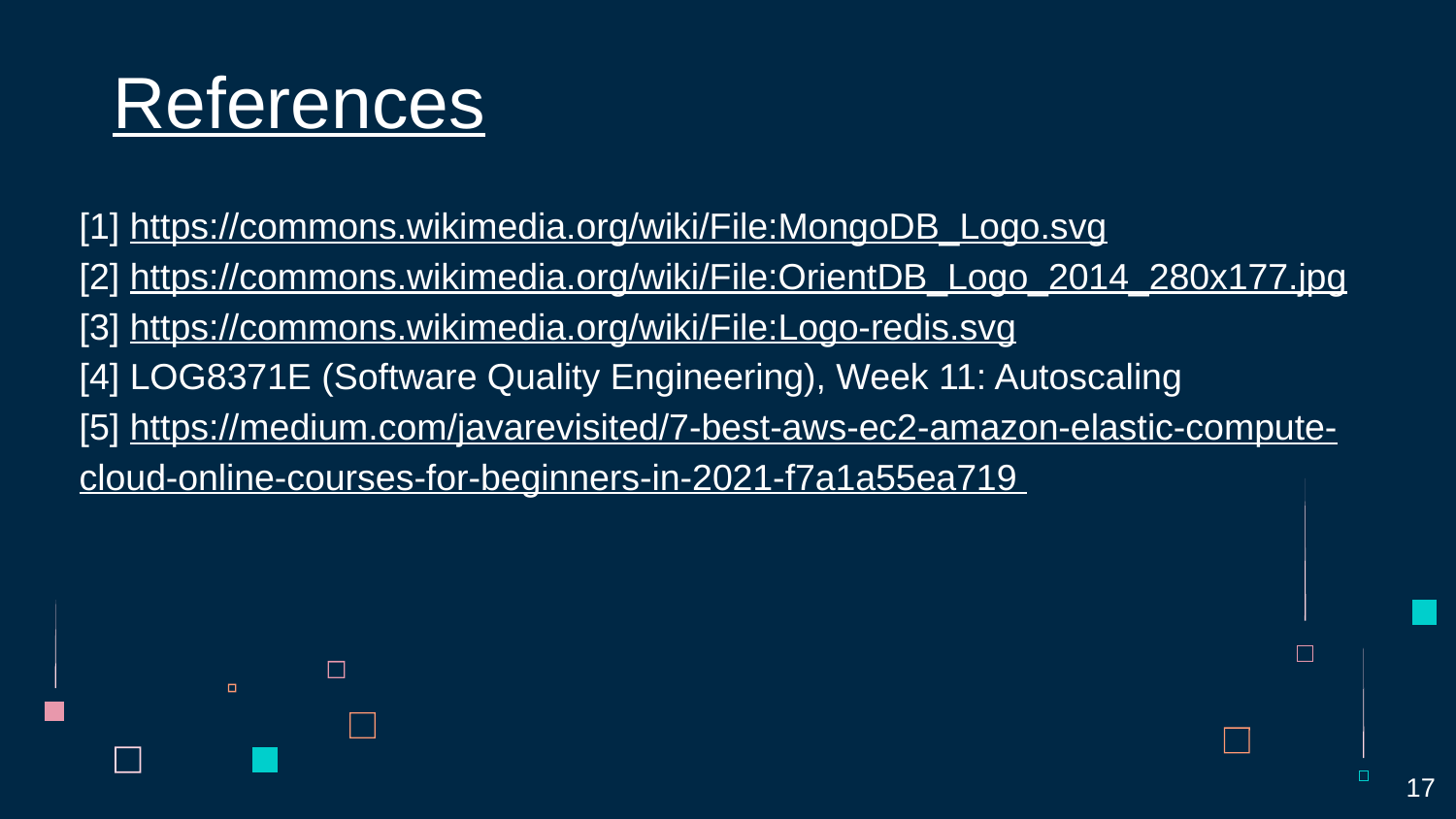

# References
[1] https://commons.wikimedia.org/wiki/File:MongoDB_Logo.svg
[2] https://commons.wikimedia.org/wiki/File:OrientDB_Logo_2014_280x177.jpg
[3] https://commons.wikimedia.org/wiki/File:Logo-redis.svg
[4] LOG8371E (Software Quality Engineering), Week 11: Autoscaling
[5] https://medium.com/javarevisited/7-best-aws-ec2-amazon-elastic-compute-
cloud-online-courses-for-beginners-in-2021-f7a1a55ea719
17